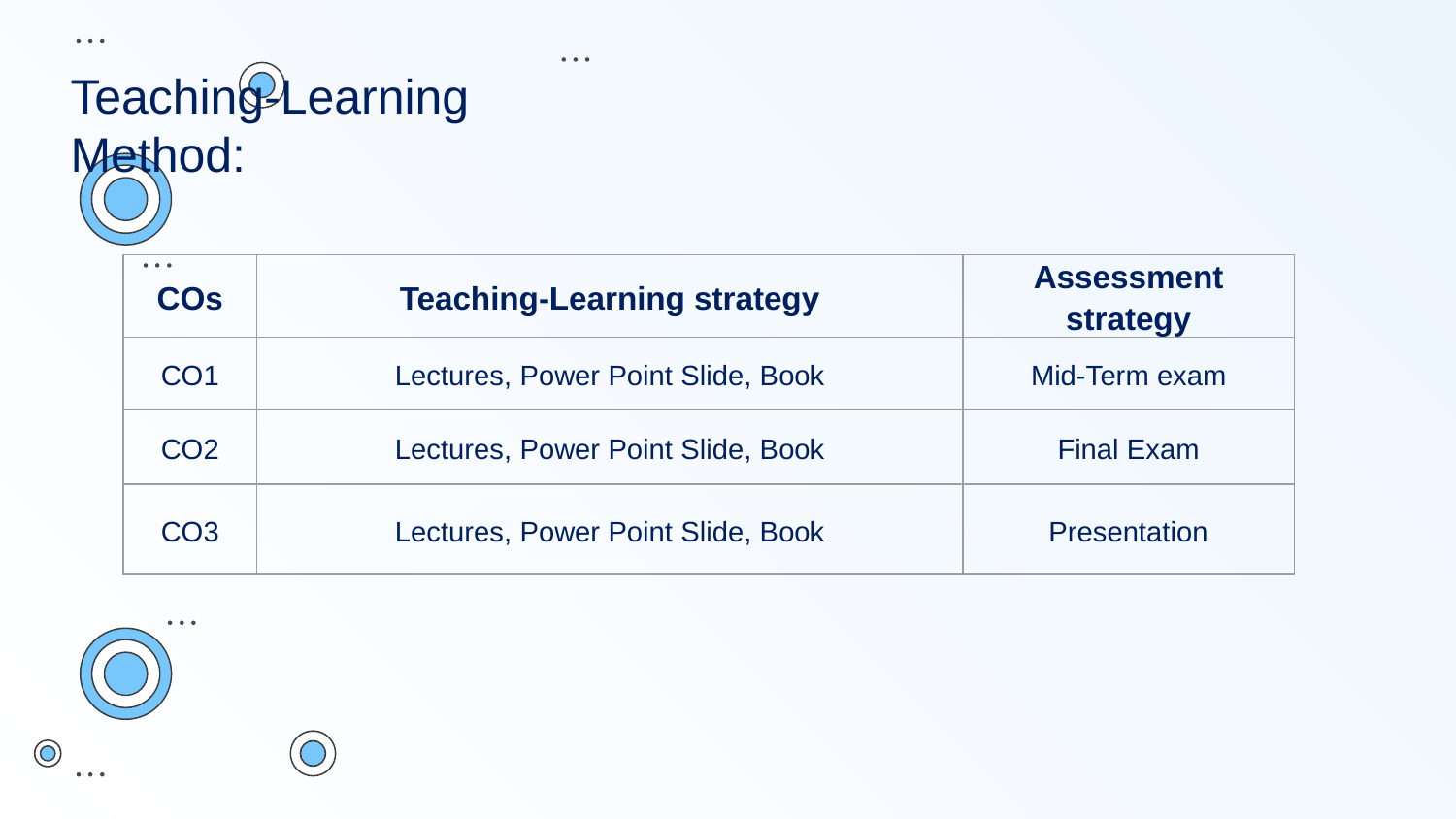

Teaching-Learning Method:
| COs | Teaching-Learning strategy | Assessment strategy |
| --- | --- | --- |
| CO1 | Lectures, Power Point Slide, Book | Mid-Term exam |
| CO2 | Lectures, Power Point Slide, Book | Final Exam |
| CO3 | Lectures, Power Point Slide, Book | Presentation |